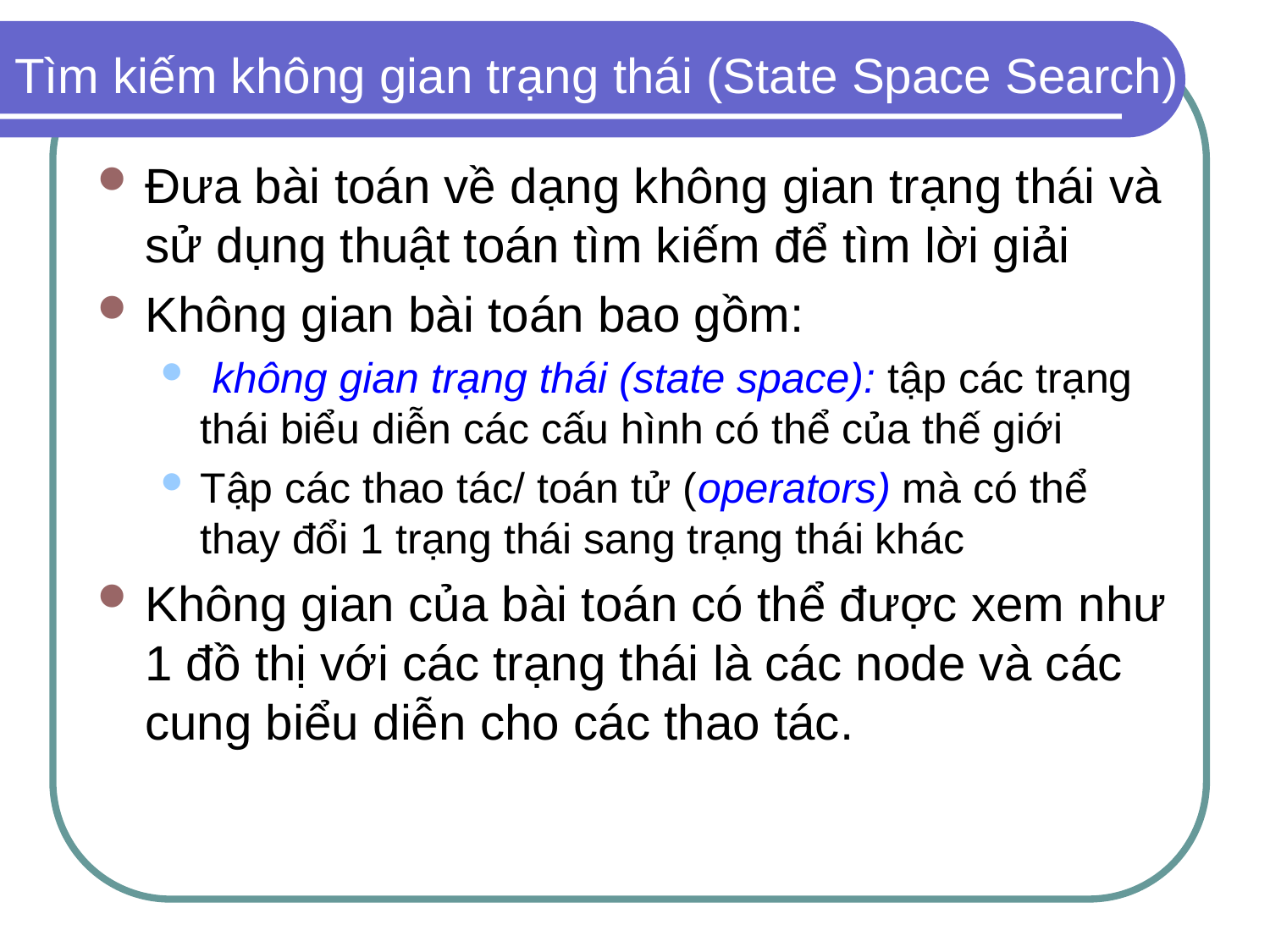

# Tìm kiếm không gian trạng thái (State Space Search)
Đưa bài toán về dạng không gian trạng thái và sử dụng thuật toán tìm kiếm để tìm lời giải
Không gian bài toán bao gồm:
 không gian trạng thái (state space): tập các trạng thái biểu diễn các cấu hình có thể của thế giới
Tập các thao tác/ toán tử (operators) mà có thể thay đổi 1 trạng thái sang trạng thái khác
Không gian của bài toán có thể được xem như 1 đồ thị với các trạng thái là các node và các cung biểu diễn cho các thao tác.